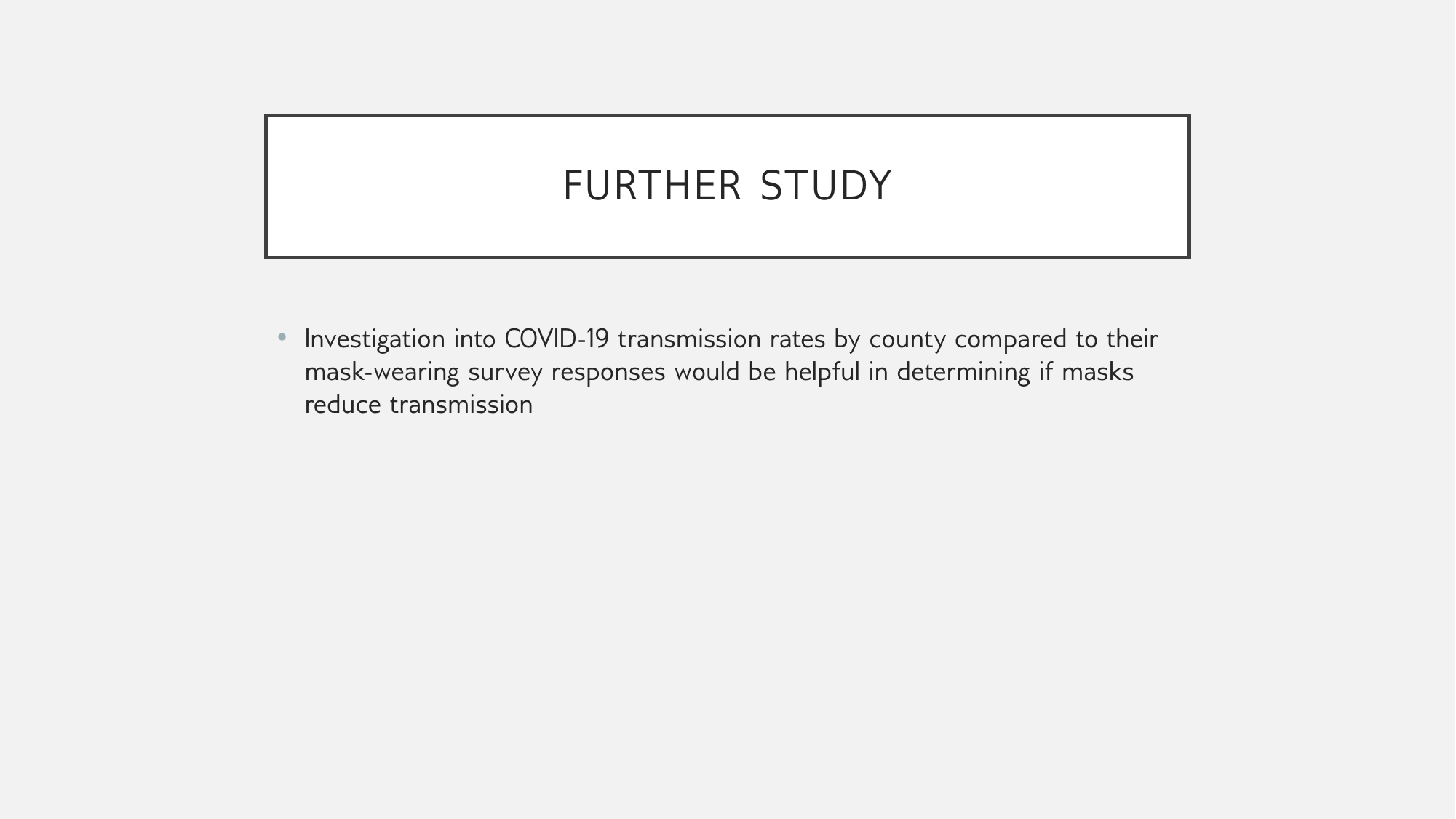

# Further Study
Investigation into COVID-19 transmission rates by county compared to their mask-wearing survey responses would be helpful in determining if masks reduce transmission